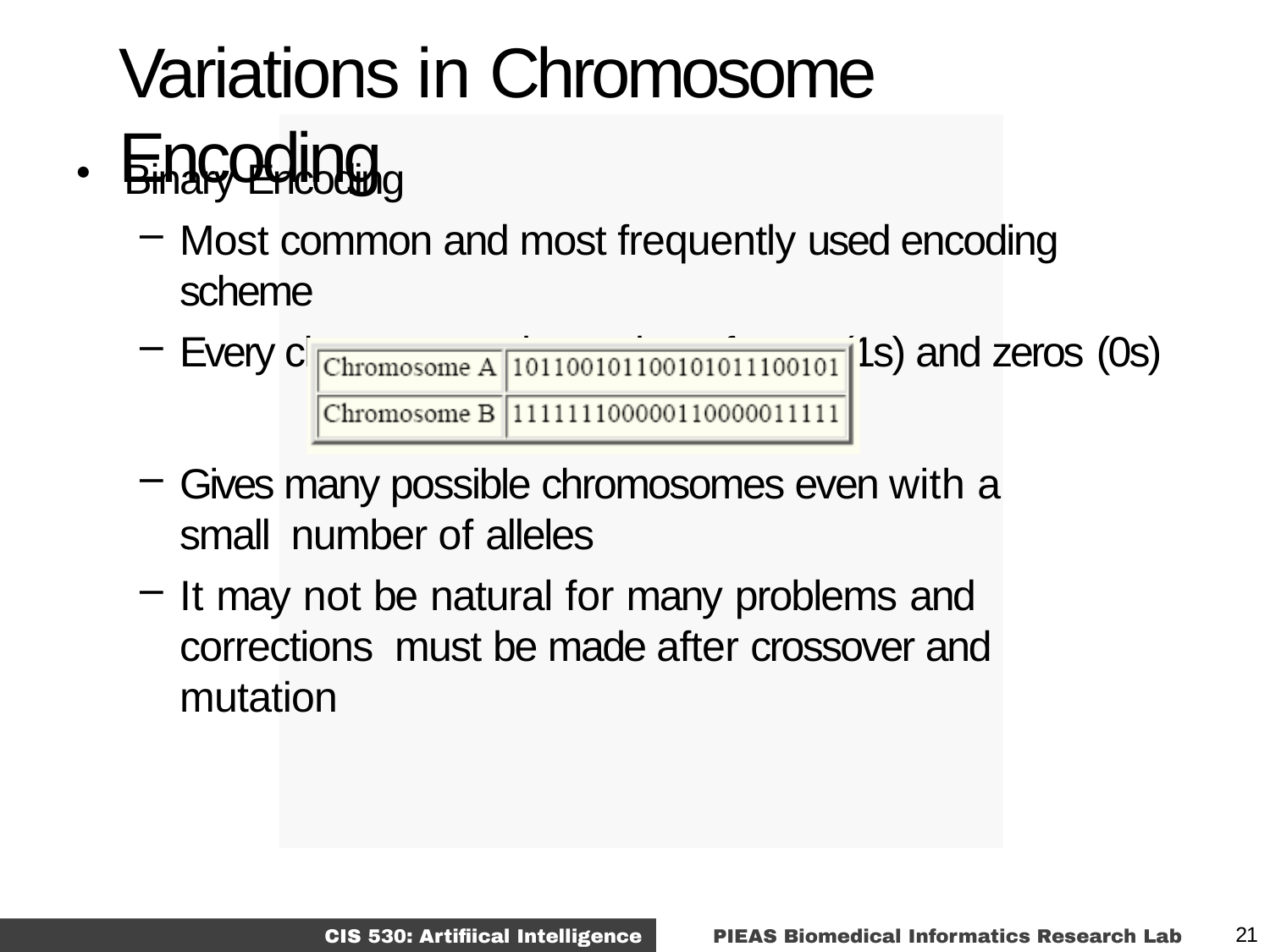

# Variations in Chromosome Encoding
Binary Encoding
Most common and most frequently used encoding scheme
Every chromosome is a string of ones (1s) and zeros (0s)

Gives many possible chromosomes even with a small  number of alleles
It may not be natural for many problems and corrections  must be made after crossover and mutation
PIEAS Biomedical Informatics Research Lab
CIS 530: Artifiical Intelligence
21